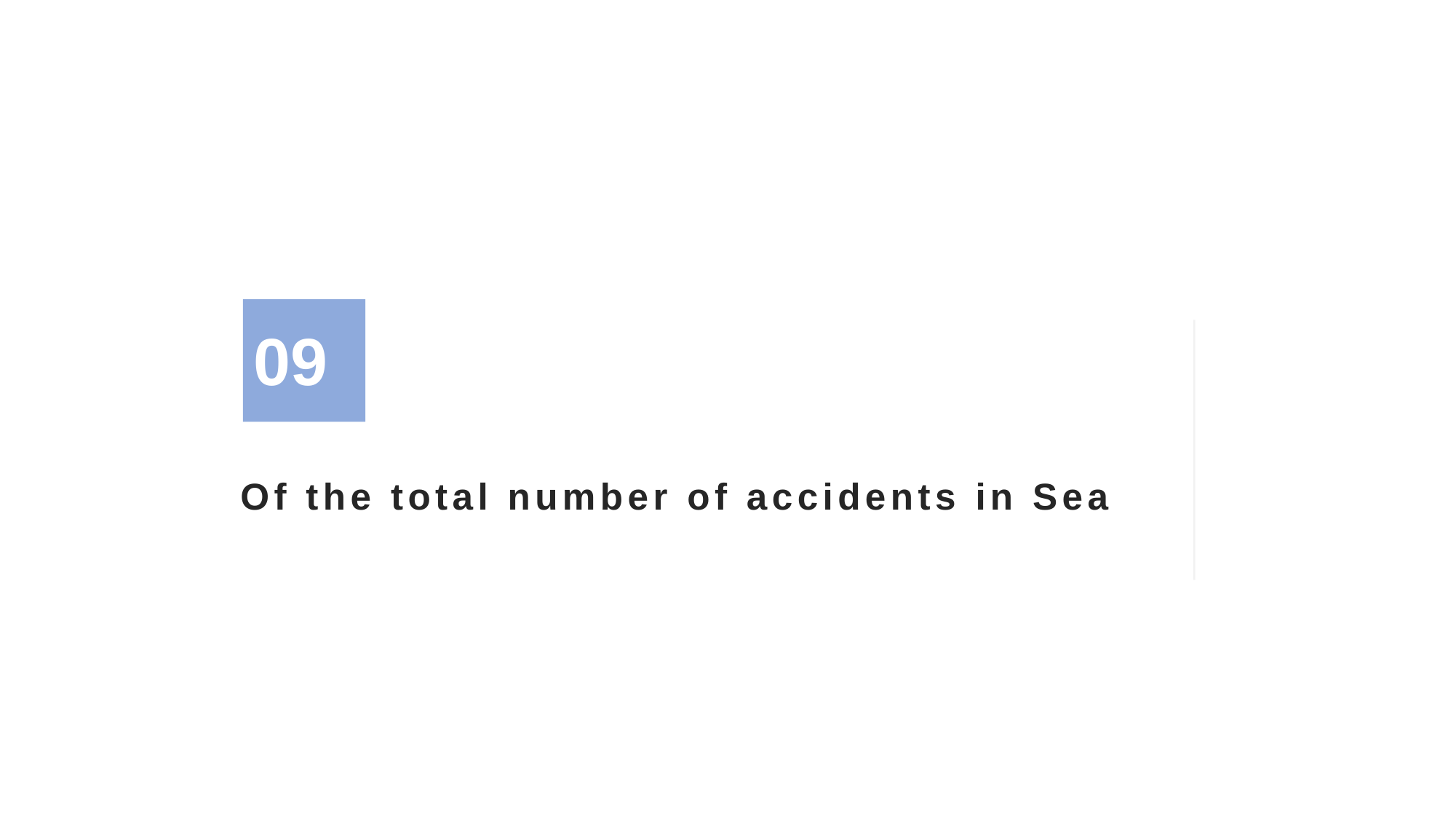

09

# Of the total number of accidents in Sea